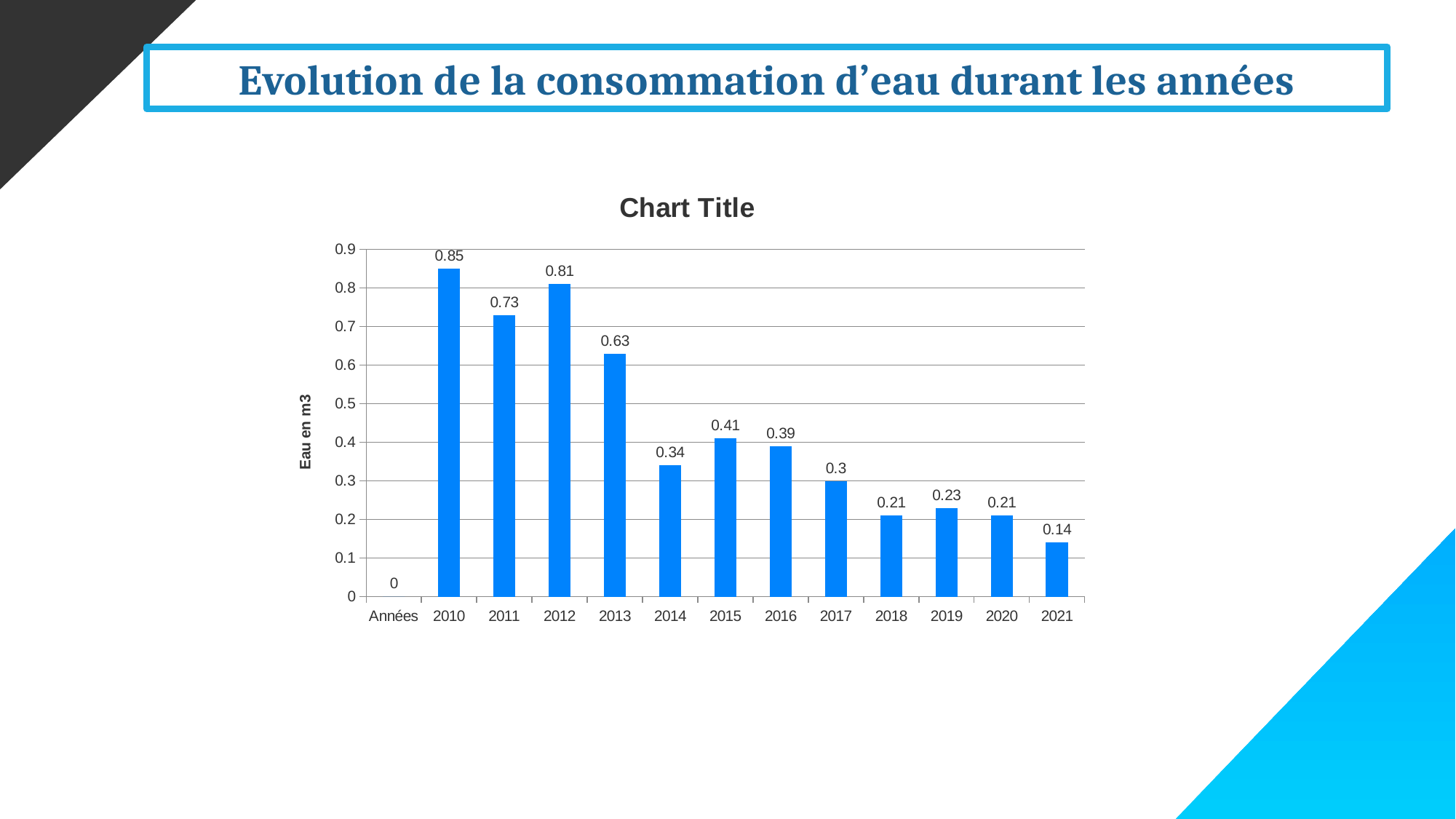

Evolution de la consommation d’eau durant les années

### Chart:

| Category |  |
|---|---|
| Années | 0.0 |
| 2010 | 0.85 |
| 2011 | 0.73 |
| 2012 | 0.81 |
| 2013 | 0.63 |
| 2014 | 0.34 |
| 2015 | 0.41 |
| 2016 | 0.39 |
| 2017 | 0.3 |
| 2018 | 0.21 |
| 2019 | 0.23 |
| 2020 | 0.21 |
| 2021 | 0.14 |